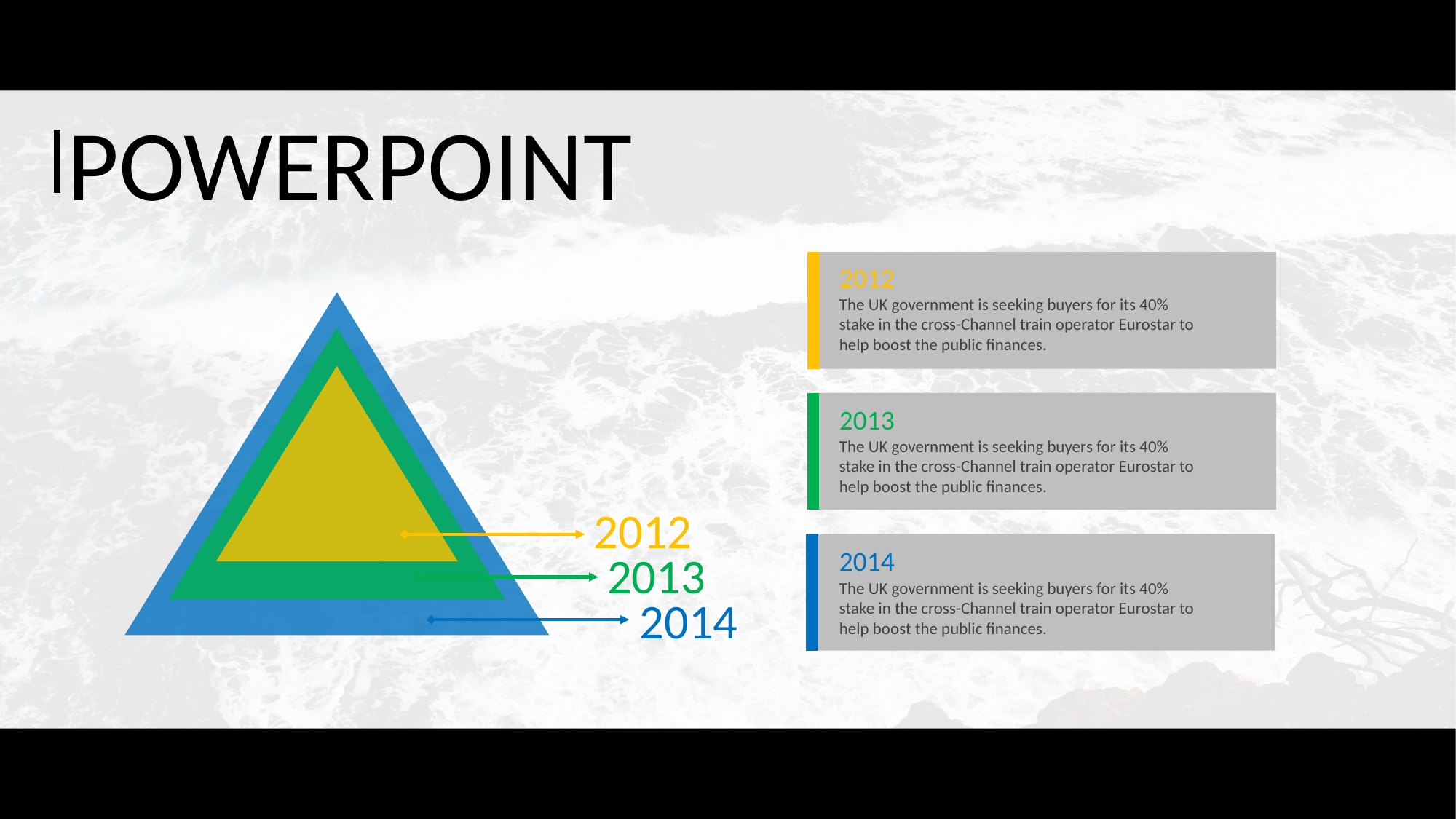

POWERPOINT
2012

The UK government is seeking buyers for its 40% stake in the cross-Channel train operator Eurostar to help boost the public finances.

2013
The UK government is seeking buyers for its 40% stake in the cross-Channel train operator Eurostar to help boost the public finances.
2012
2014
2013
The UK government is seeking buyers for its 40% stake in the cross-Channel train operator Eurostar to help boost the public finances.
2014